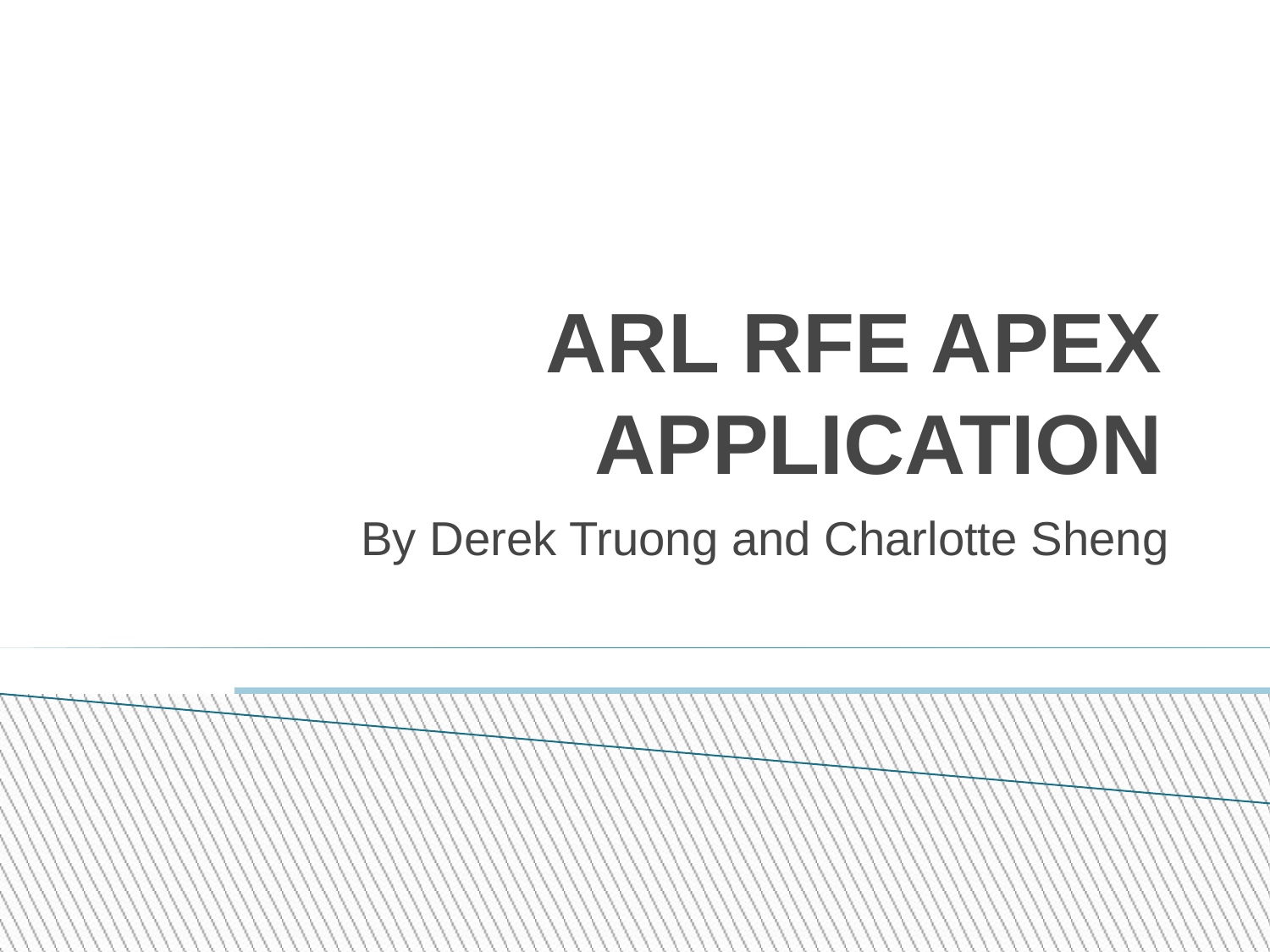

ARL RFE APEX APPLICATION
By Derek Truong and Charlotte Sheng